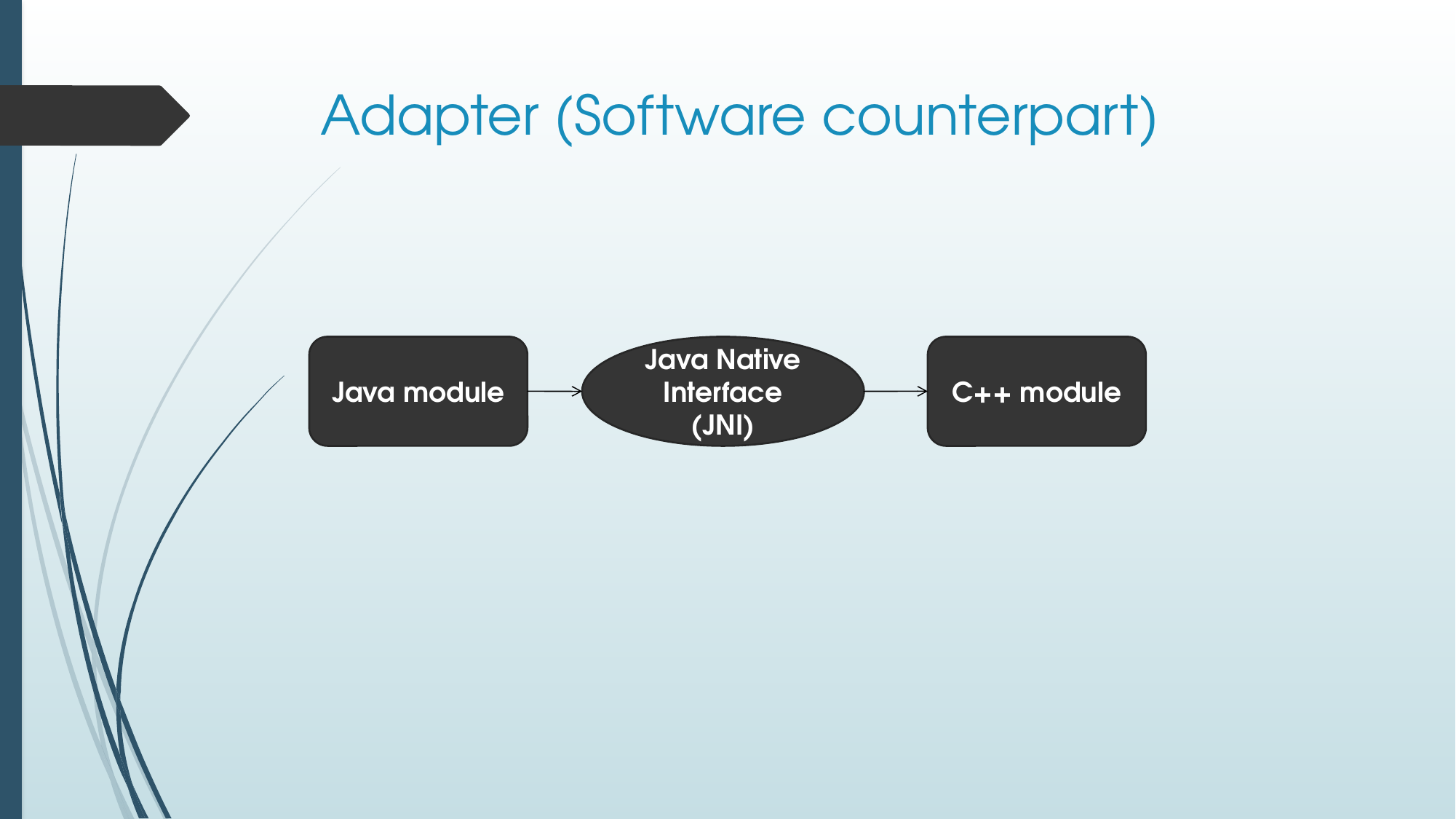

# Adapter (Software counterpart)
Java module
Java Native
Interface (JNI)
C++ module